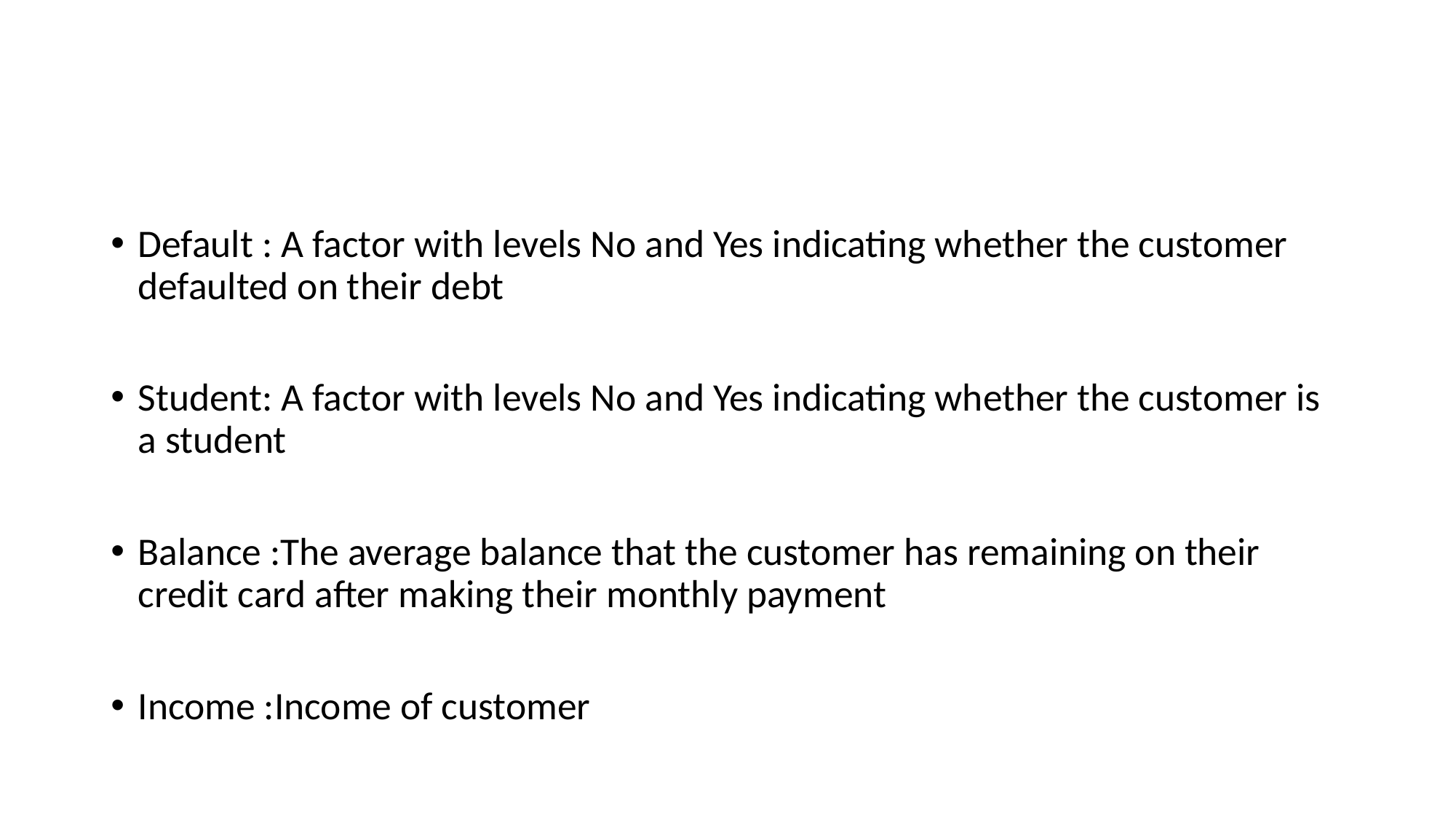

#
Default : A factor with levels No and Yes indicating whether the customer defaulted on their debt

Student: A factor with levels No and Yes indicating whether the customer is a student

Balance :The average balance that the customer has remaining on their credit card after making their monthly payment

Income :Income of customer